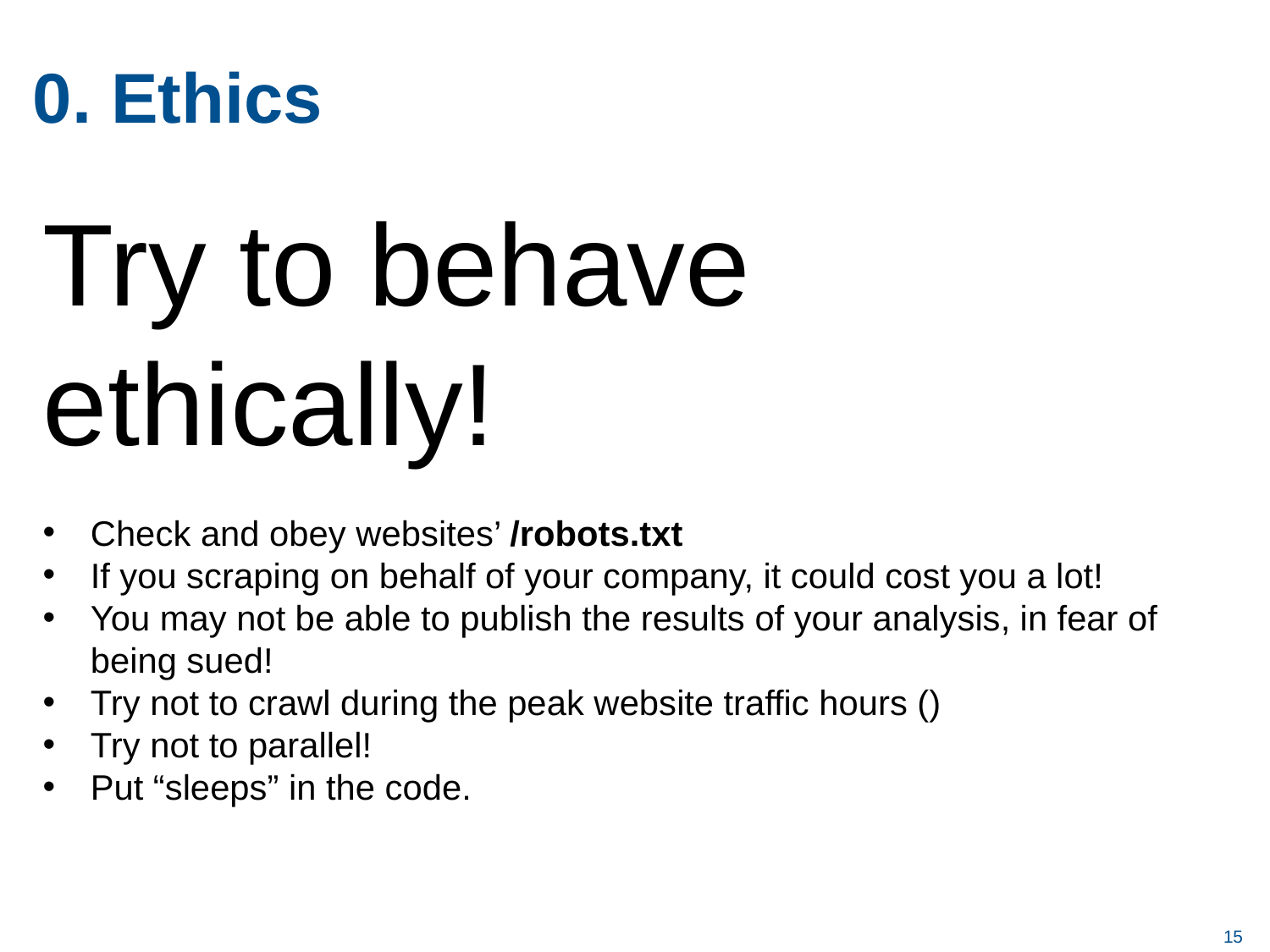

0. Ethics
Try to behave ethically!

Check and obey websites’ /robots.txt
If you scraping on behalf of your company, it could cost you a lot!
You may not be able to publish the results of your analysis, in fear of being sued!
Try not to crawl during the peak website traffic hours ()
Try not to parallel!
Put “sleeps” in the code.
15